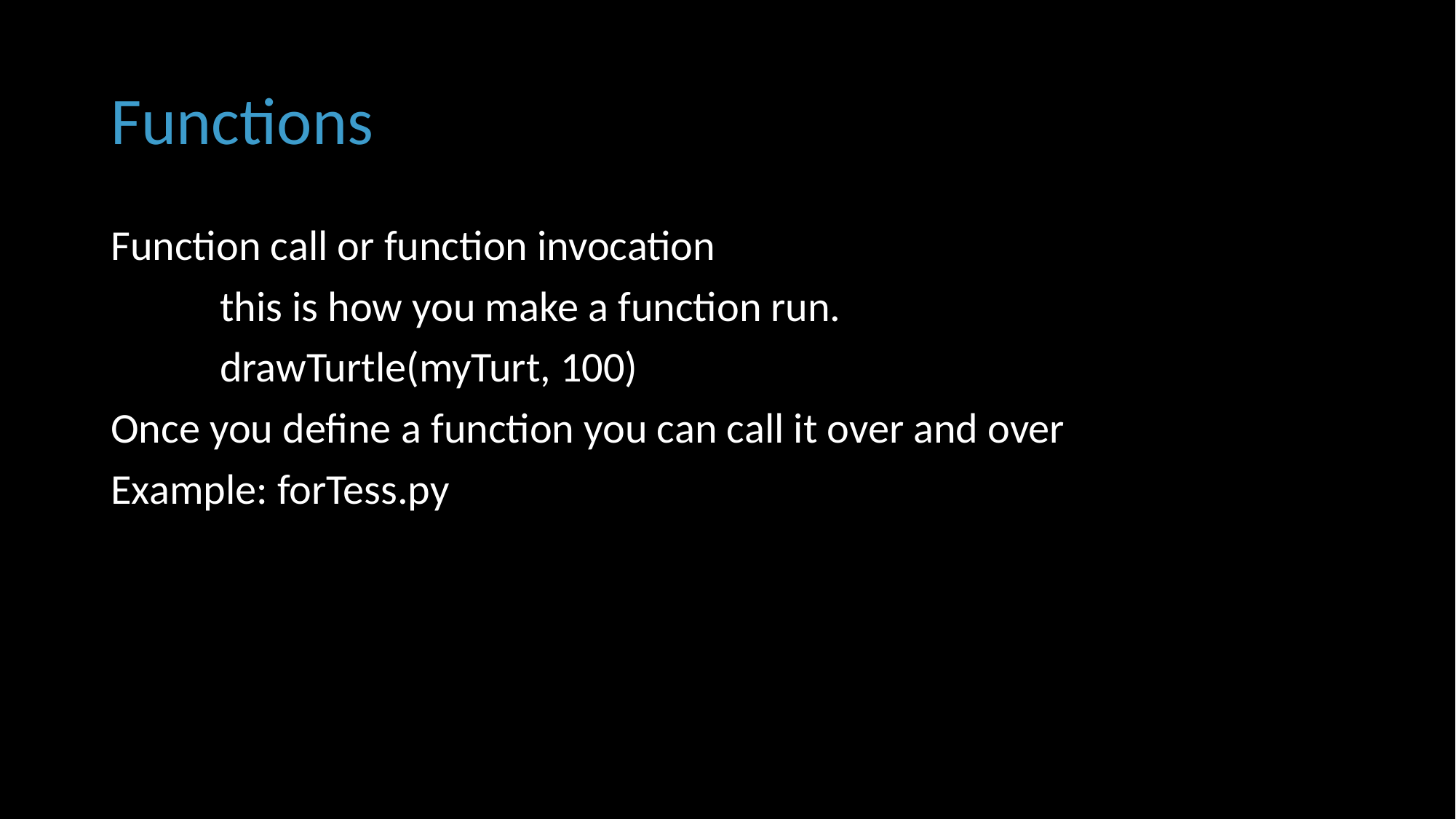

# Functions
Function call or function invocation
	this is how you make a function run.
	drawTurtle(myTurt, 100)
Once you define a function you can call it over and over
Example: forTess.py